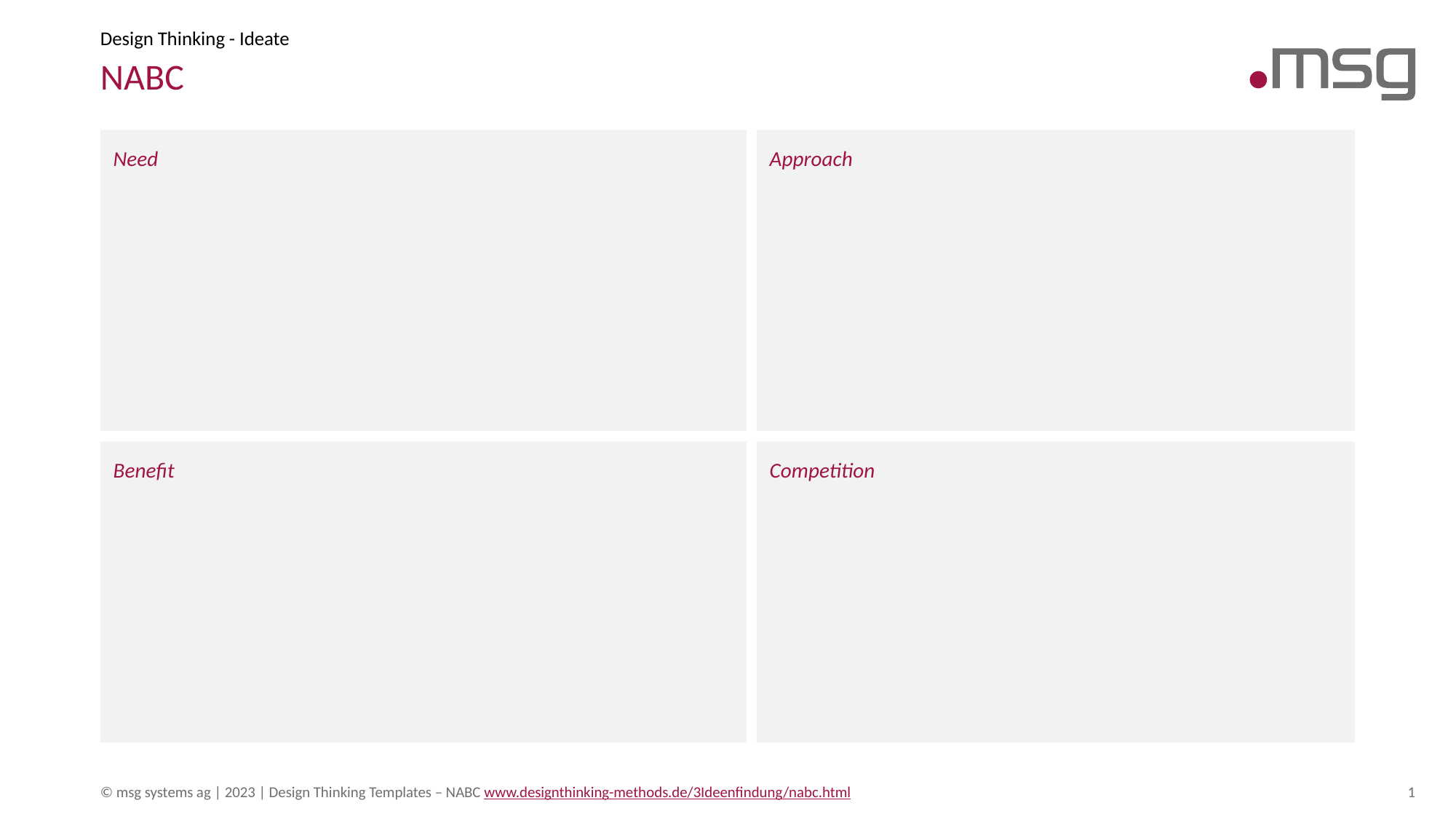

Design Thinking - Ideate
# NABC
Need
Approach
Benefit
Competition
© msg systems ag | 2023 | Design Thinking Templates – NABC www.designthinking-methods.de/3Ideenfindung/nabc.html
1